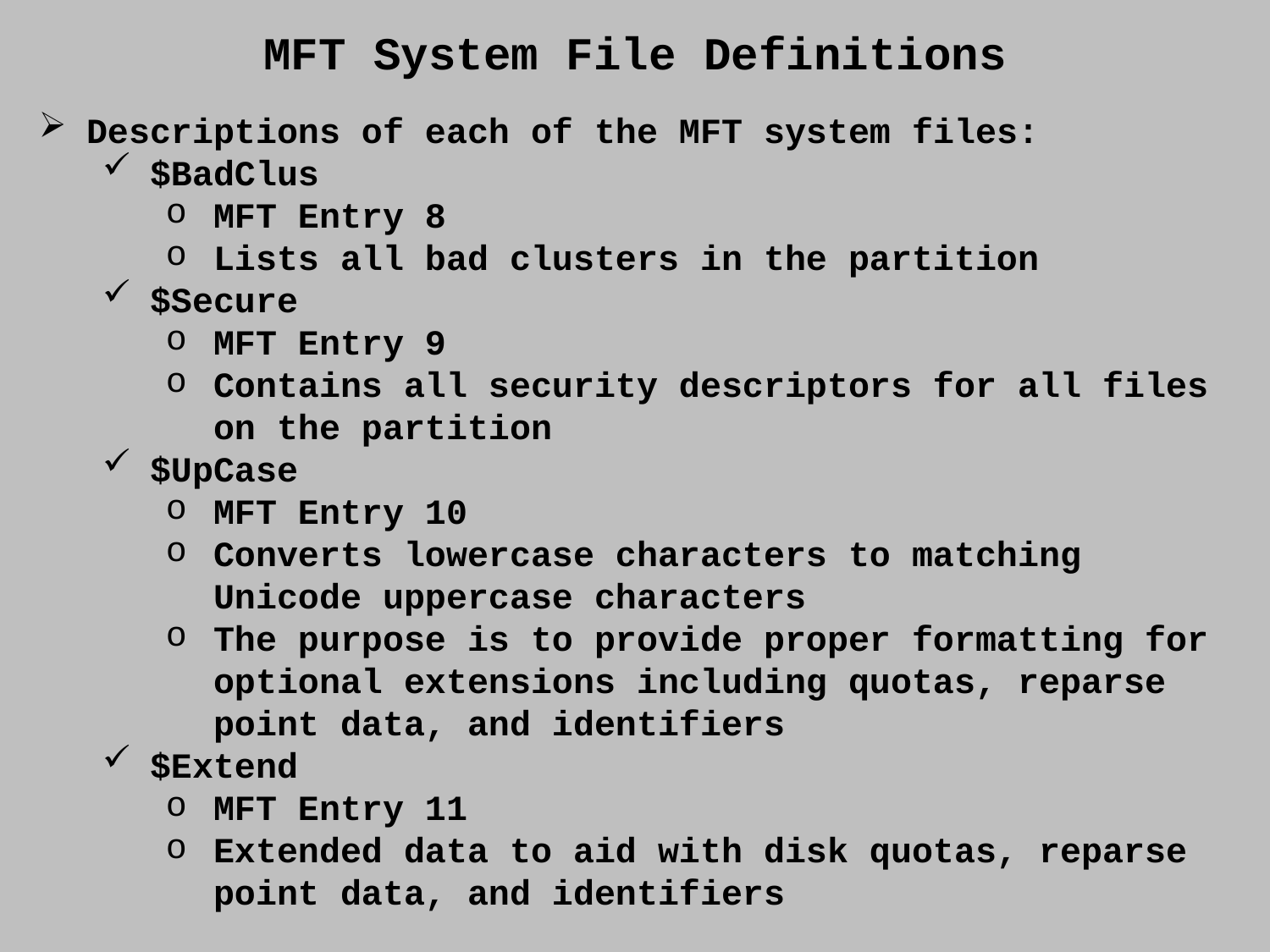

MFT System File Definitions
Descriptions of each of the MFT system files:
$BadClus
MFT Entry 8
Lists all bad clusters in the partition
$Secure
MFT Entry 9
Contains all security descriptors for all files on the partition
$UpCase
MFT Entry 10
Converts lowercase characters to matching Unicode uppercase characters
The purpose is to provide proper formatting for optional extensions including quotas, reparse point data, and identifiers
$Extend
MFT Entry 11
Extended data to aid with disk quotas, reparse point data, and identifiers